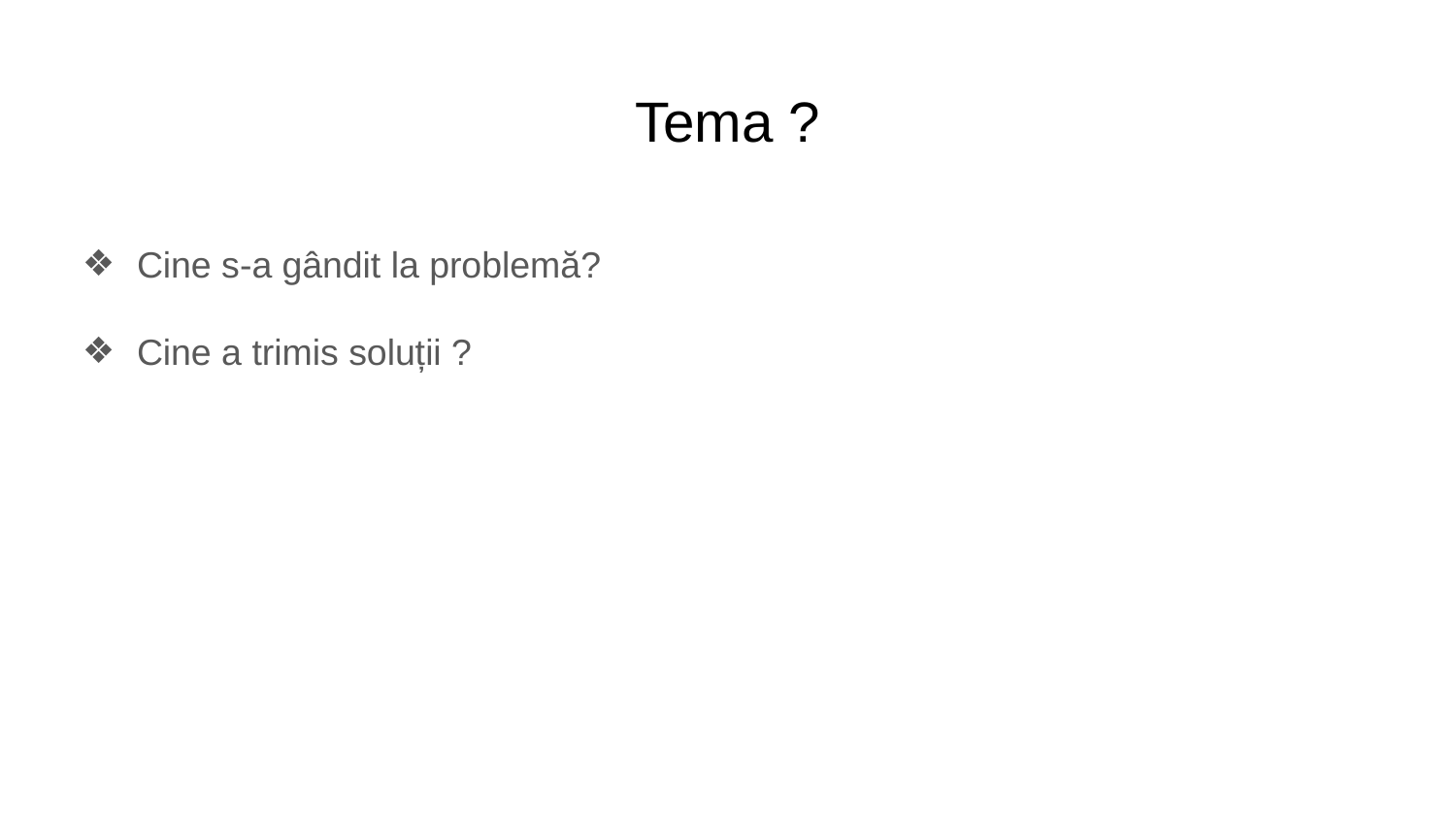

# Tema ?

Cine s-a gândit la problemă?
Cine a trimis soluții ?